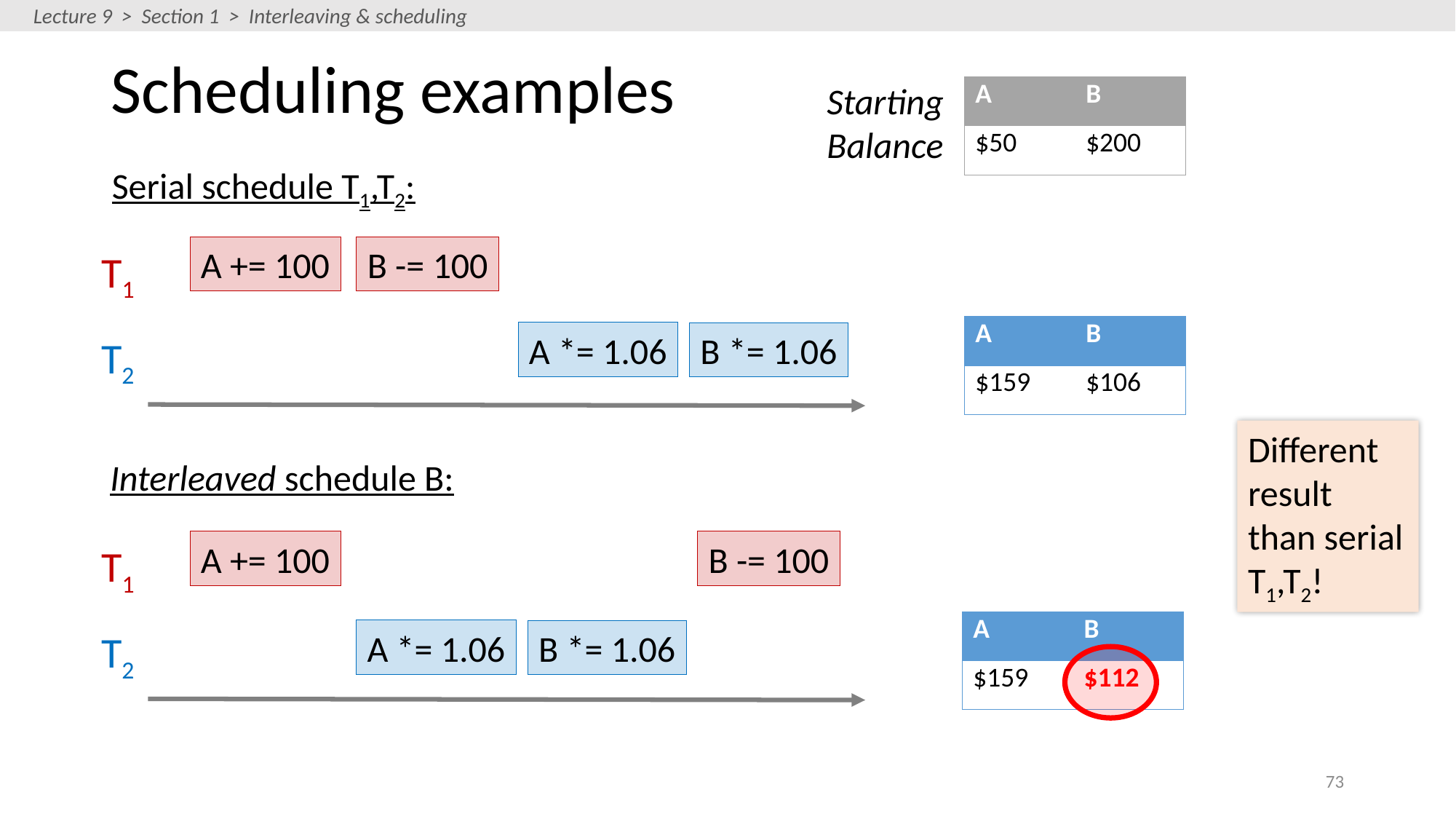

Lecture 9  >  Section 1  >  Interleaving & scheduling
# Scheduling examples
Starting Balance
| A | B |
| --- | --- |
| $50 | $200 |
Serial schedule T1,T2:
B -= 100
A += 100
T1
A *= 1.06
B *= 1.06
T2
| A | B |
| --- | --- |
| $159 | $106 |
Different result than serial T1,T2!
Interleaved schedule B:
B -= 100
A += 100
T1
T2
A *= 1.06
B *= 1.06
| A | B |
| --- | --- |
| $159 | $112 |

73